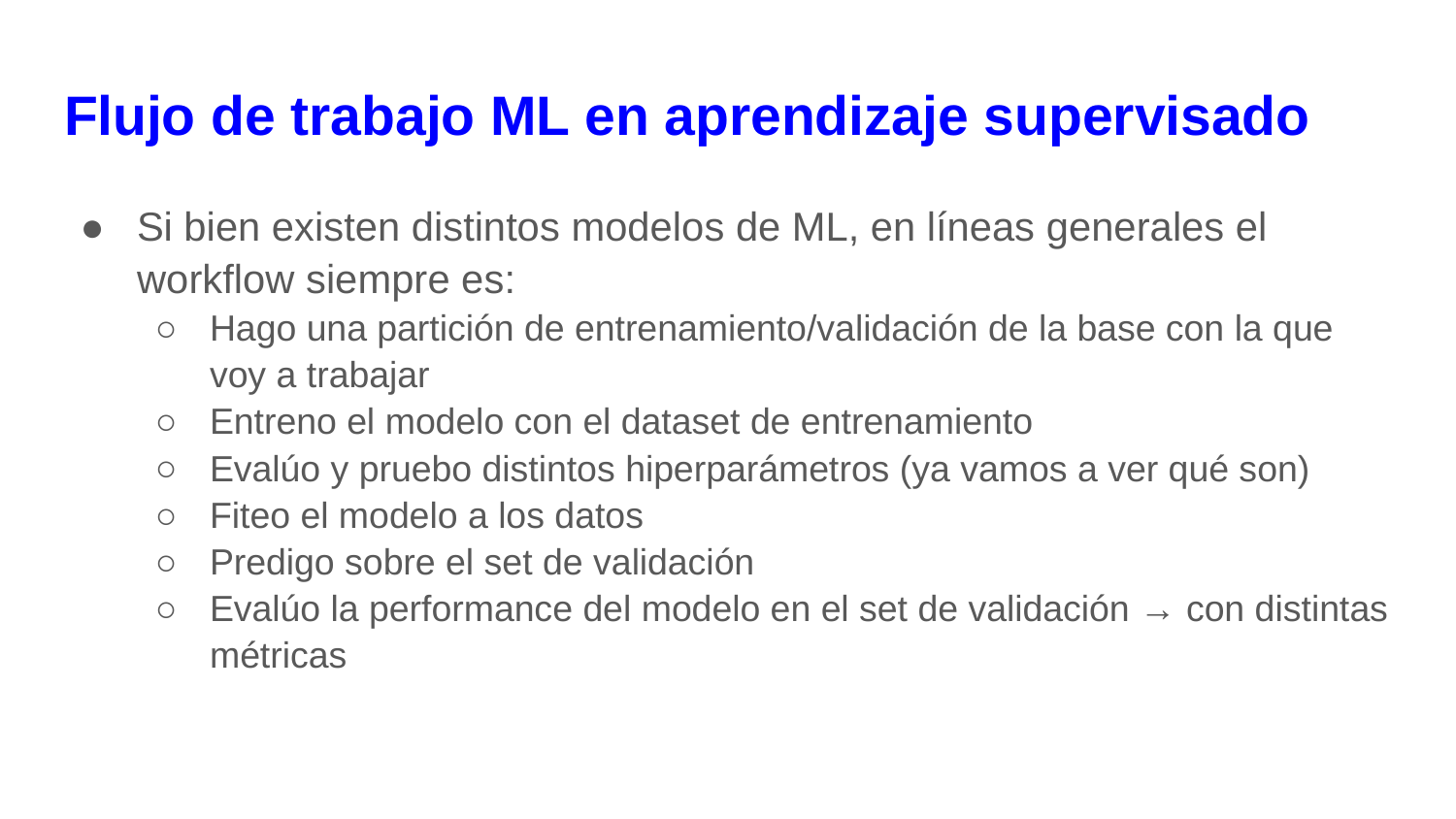

# Flujo de trabajo ML en aprendizaje supervisado
Si bien existen distintos modelos de ML, en líneas generales el workflow siempre es:
Hago una partición de entrenamiento/validación de la base con la que voy a trabajar
Entreno el modelo con el dataset de entrenamiento
Evalúo y pruebo distintos hiperparámetros (ya vamos a ver qué son)
Fiteo el modelo a los datos
Predigo sobre el set de validación
Evalúo la performance del modelo en el set de validación → con distintas métricas